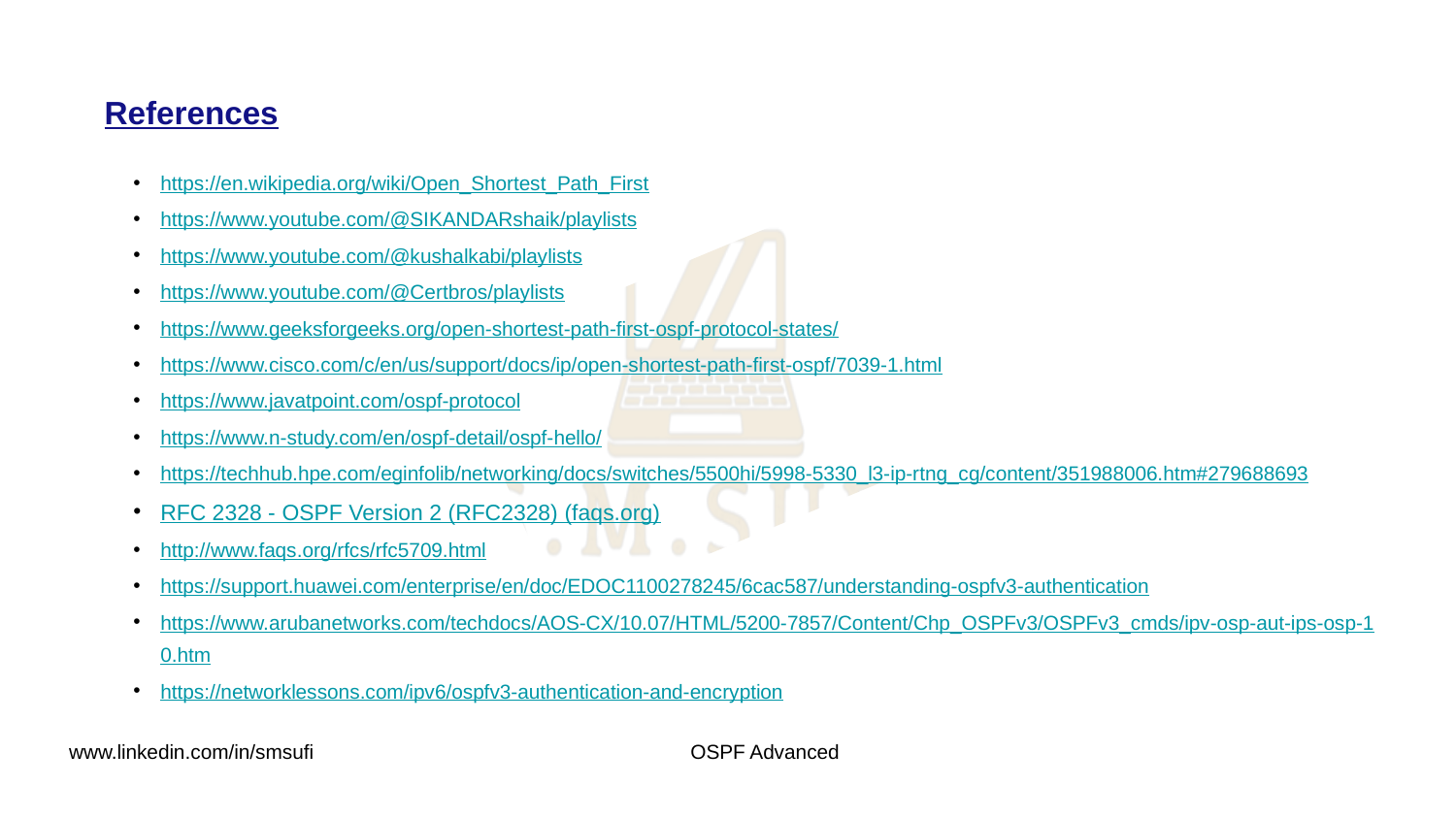

References
https://en.wikipedia.org/wiki/Open_Shortest_Path_First
https://www.youtube.com/@SIKANDARshaik/playlists
https://www.youtube.com/@kushalkabi/playlists
https://www.youtube.com/@Certbros/playlists
https://www.geeksforgeeks.org/open-shortest-path-first-ospf-protocol-states/
https://www.cisco.com/c/en/us/support/docs/ip/open-shortest-path-first-ospf/7039-1.html
https://www.javatpoint.com/ospf-protocol
https://www.n-study.com/en/ospf-detail/ospf-hello/
https://techhub.hpe.com/eginfolib/networking/docs/switches/5500hi/5998-5330_l3-ip-rtng_cg/content/351988006.htm#279688693
RFC 2328 - OSPF Version 2 (RFC2328) (faqs.org)
http://www.faqs.org/rfcs/rfc5709.html
https://support.huawei.com/enterprise/en/doc/EDOC1100278245/6cac587/understanding-ospfv3-authentication
https://www.arubanetworks.com/techdocs/AOS-CX/10.07/HTML/5200-7857/Content/Chp_OSPFv3/OSPFv3_cmds/ipv-osp-aut-ips-osp-10.htm
https://networklessons.com/ipv6/ospfv3-authentication-and-encryption